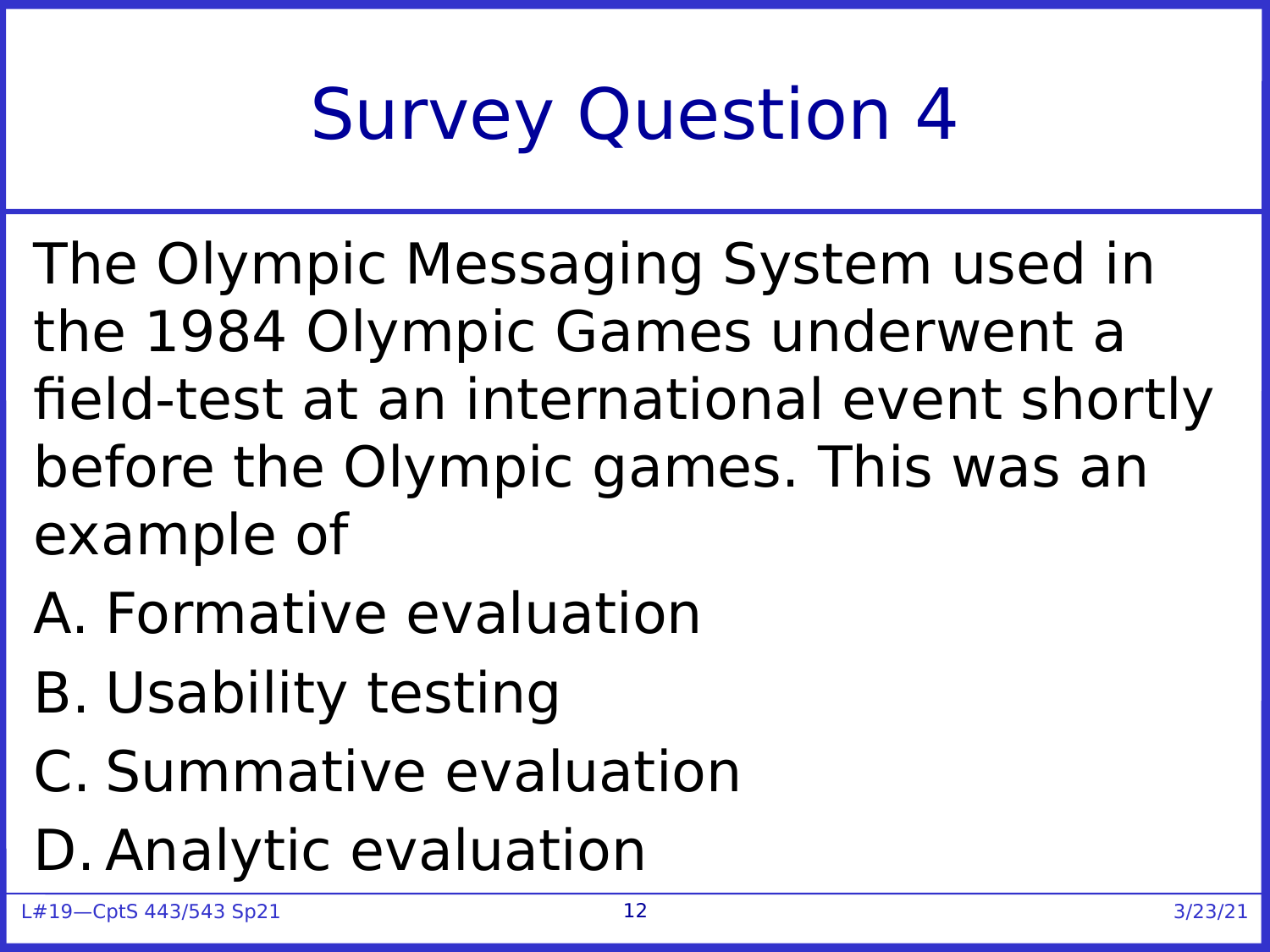

# Survey Question 4
The Olympic Messaging System used in the 1984 Olympic Games underwent a field-test at an international event shortly before the Olympic games. This was an example of
Formative evaluation
Usability testing
Summative evaluation
Analytic evaluation

12